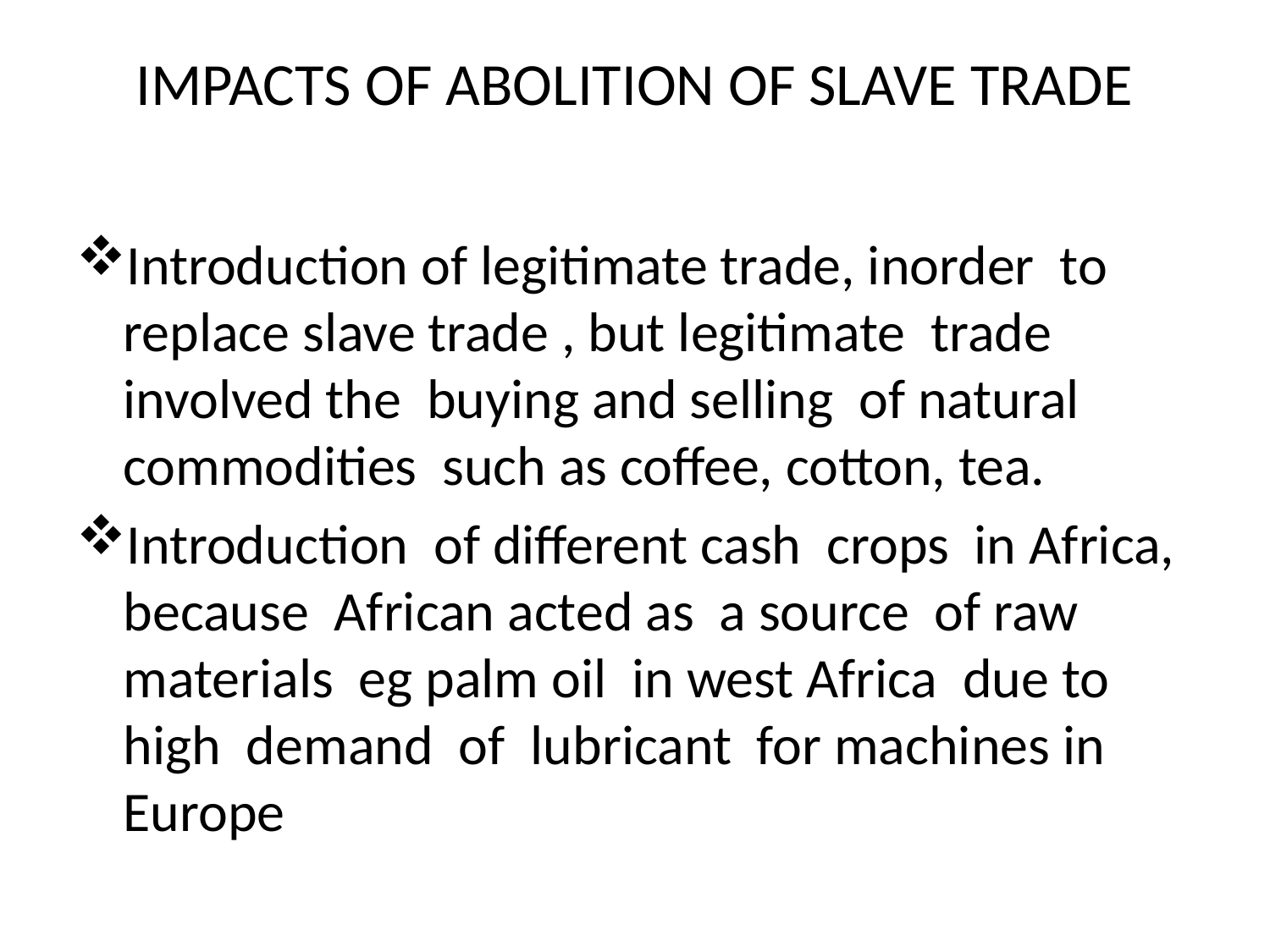

# IMPACTS OF ABOLITION OF SLAVE TRADE
Introduction of legitimate trade, inorder  to replace slave trade , but legitimate  trade  involved the  buying and selling  of natural commodities  such as coffee, cotton, tea.
Introduction  of different cash  crops  in Africa, because  African acted as  a source  of raw materials  eg palm oil  in west Africa  due to high  demand  of  lubricant  for machines in Europe